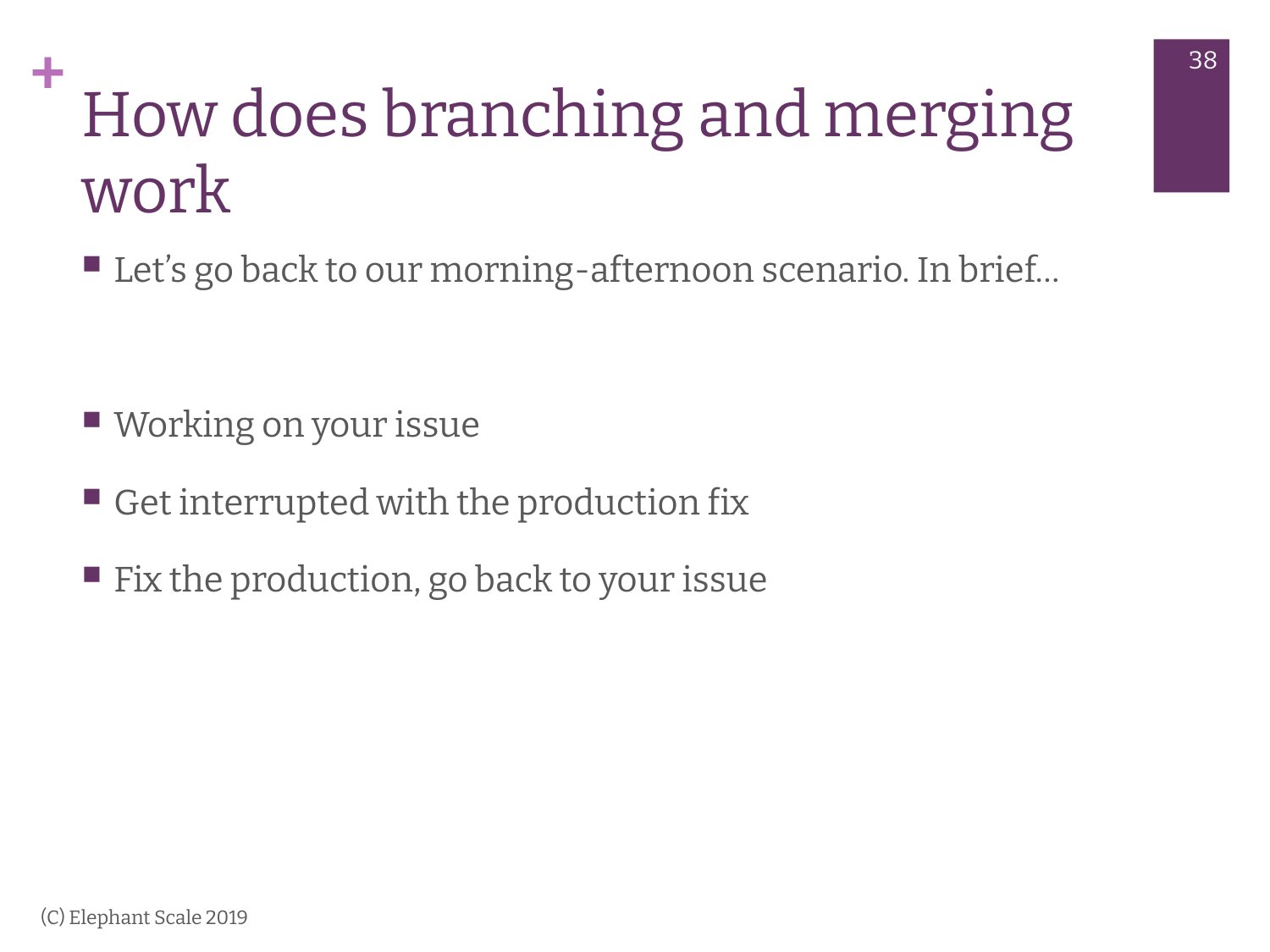

38
# How does branching and merging work
Let’s go back to our morning-afternoon scenario. In brief…

Working on your issue
Get interrupted with the production fix
Fix the production, go back to your issue
(C) Elephant Scale 2019